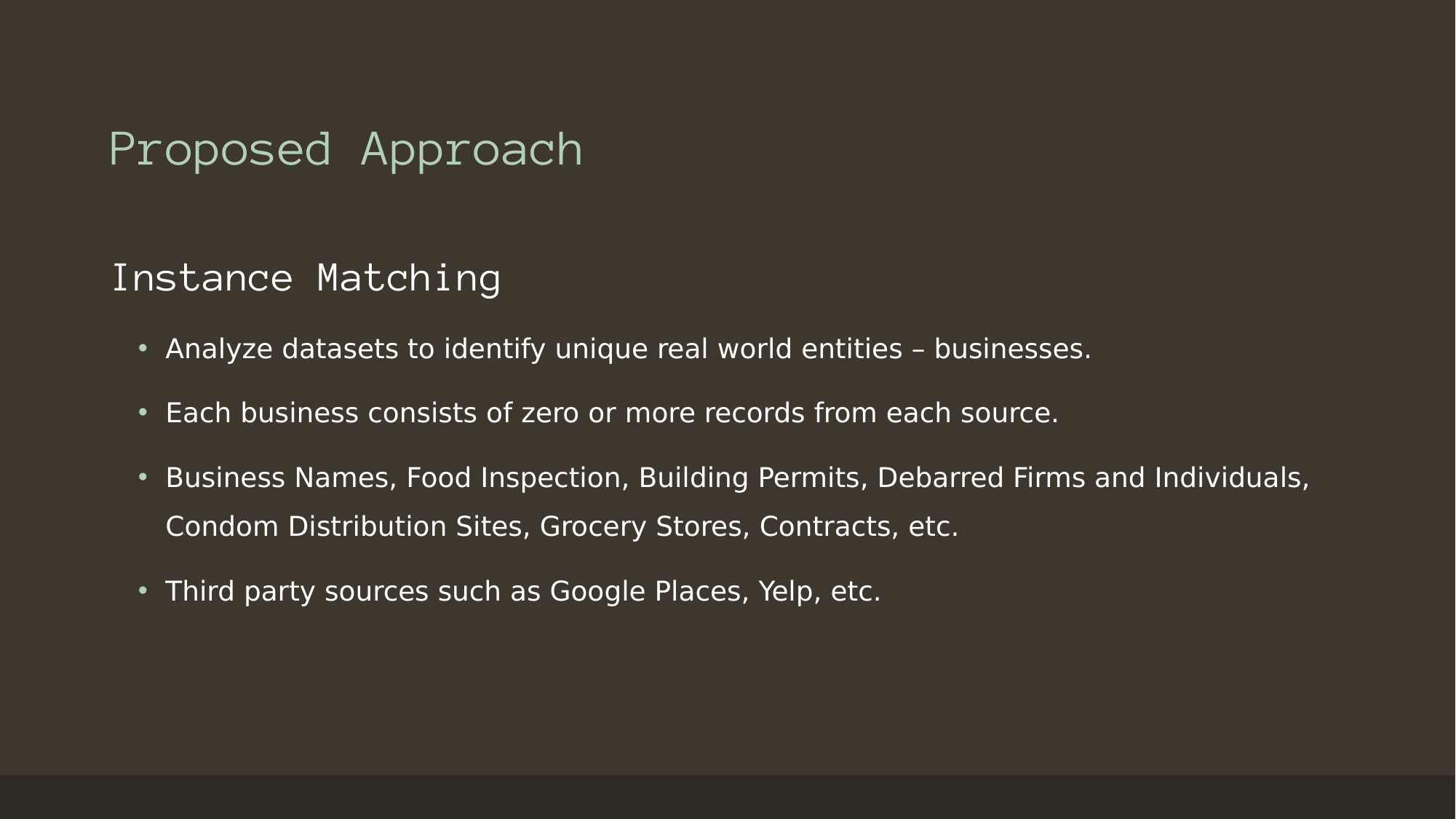

# Proposed Approach
Instance Matching
Analyze datasets to identify unique real world entities – businesses.
Each business consists of zero or more records from each source.
Business Names, Food Inspection, Building Permits, Debarred Firms and Individuals, Condom Distribution Sites, Grocery Stores, Contracts, etc.
Third party sources such as Google Places, Yelp, etc.